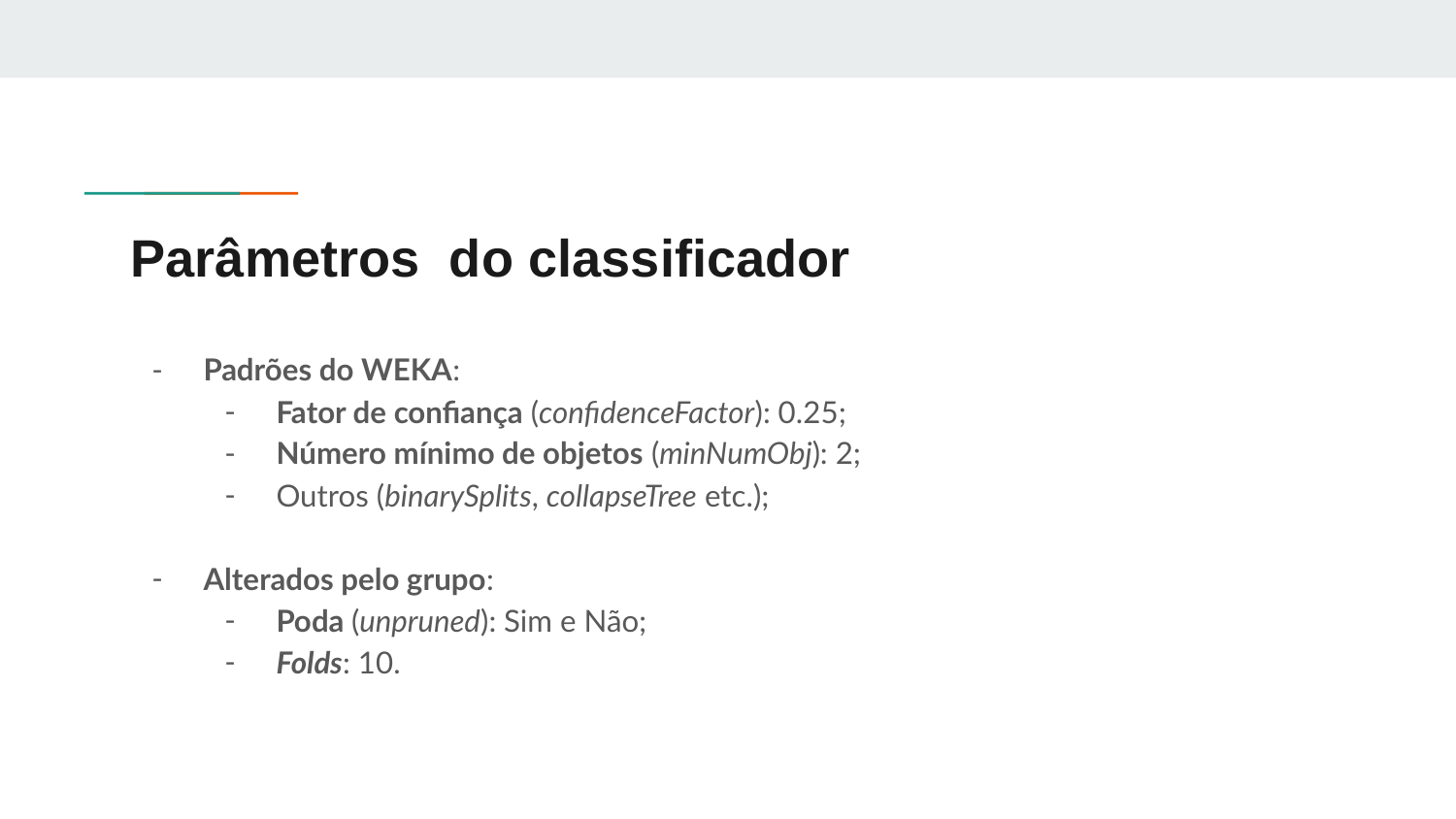

# Parâmetros  do classificador
Padrões do WEKA:
Fator de confiança (confidenceFactor): 0.25;
Número mínimo de objetos (minNumObj): 2;
Outros (binarySplits, collapseTree etc.);
Alterados pelo grupo:
Poda (unpruned): Sim e Não;
Folds: 10.